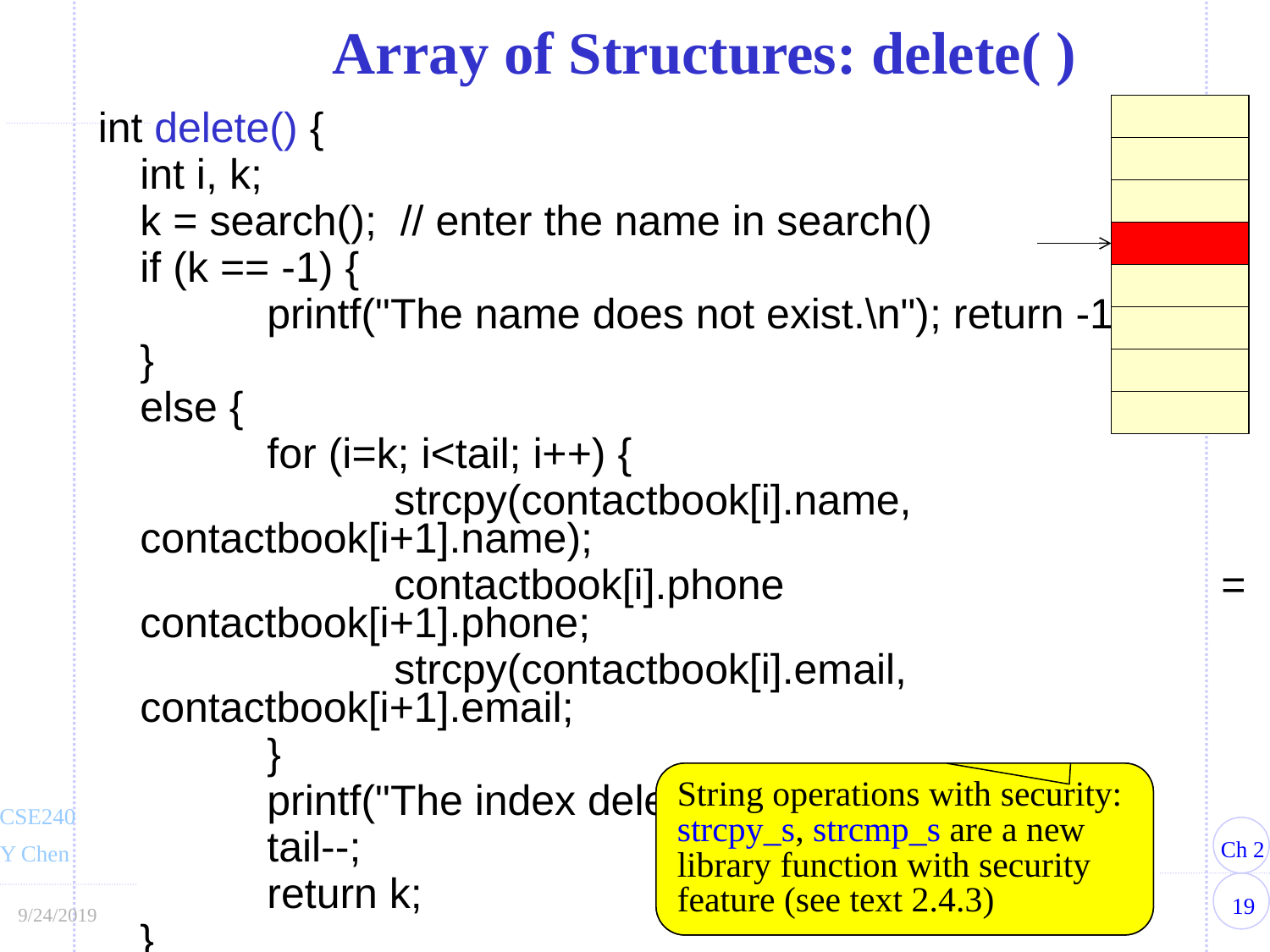

Array of Structures: delete( )

int delete() {
	int i, k;
	k = search();  // enter the name in search()
	if (k == -1) {
		printf("The name does not exist.\n"); return -1;
	}
	else {
		for (i=k; i<tail; i++) {
			strcpy(contactbook[i].name, contactbook[i+1].name);
			contactbook[i].phone = contactbook[i+1].phone;
			strcpy(contactbook[i].email, contactbook[i+1].email;
		}
		printf("The index deleted is: %d\n", k);
		tail--;
		return k;
	}
}

String operations with security
strcpy_s, strcmp_s are a new library function with security feature (see text 2.4.3)
String operations with security:
strcpy_s, strcmp_s are a new library function with security feature (see text 2.4.3)